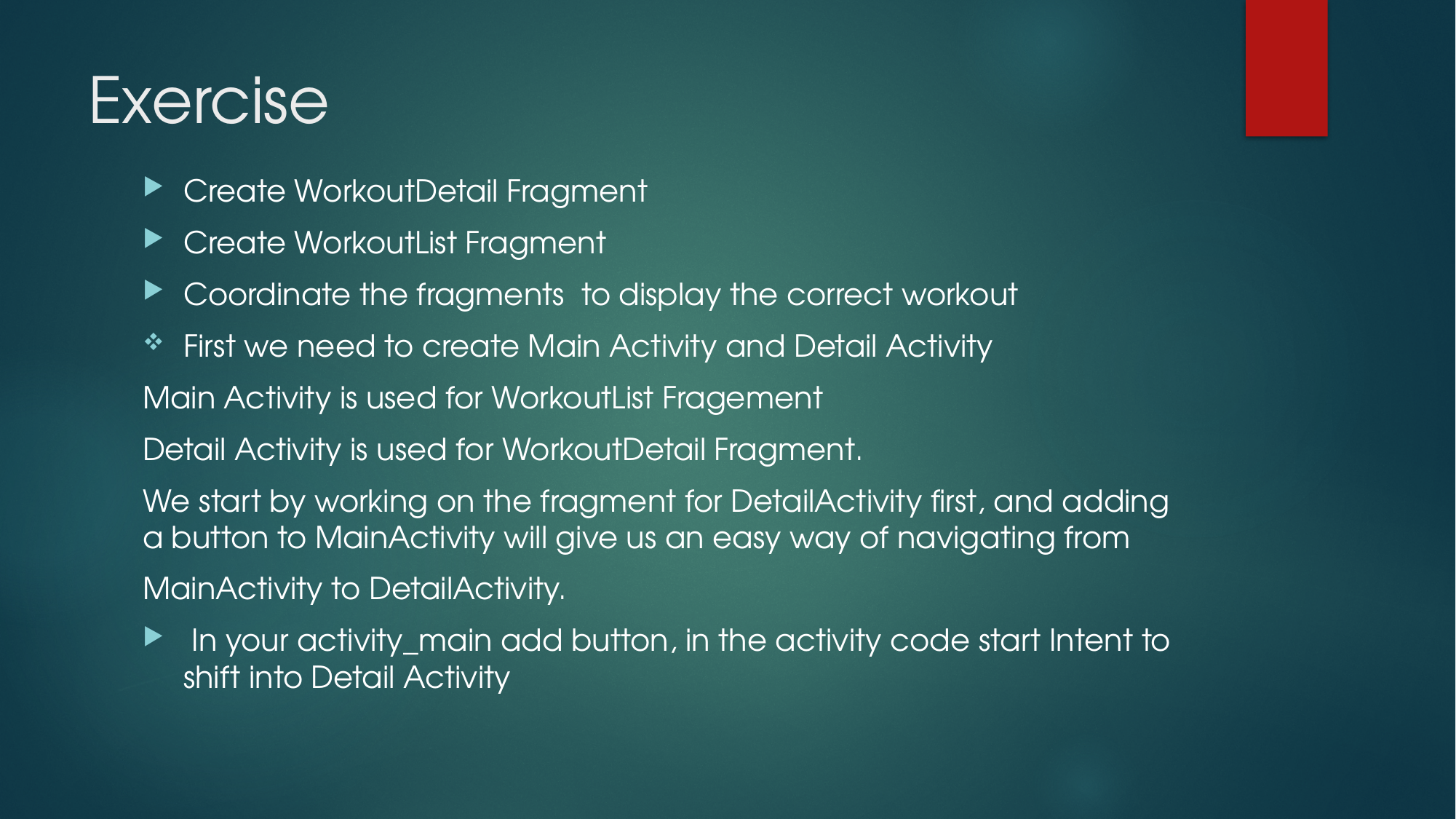

# Exercise
Create WorkoutDetail Fragment
Create WorkoutList Fragment
Coordinate the fragments  to display the correct workout
First we need to create Main Activity and Detail Activity
Main Activity is used for WorkoutList Fragement
Detail Activity is used for WorkoutDetail Fragment.
We start by working on the fragment for DetailActivity first, and adding a button to MainActivity will give us an easy way of navigating from
MainActivity to DetailActivity.
 In your activity_main add button, in the activity code start Intent to shift into Detail Activity